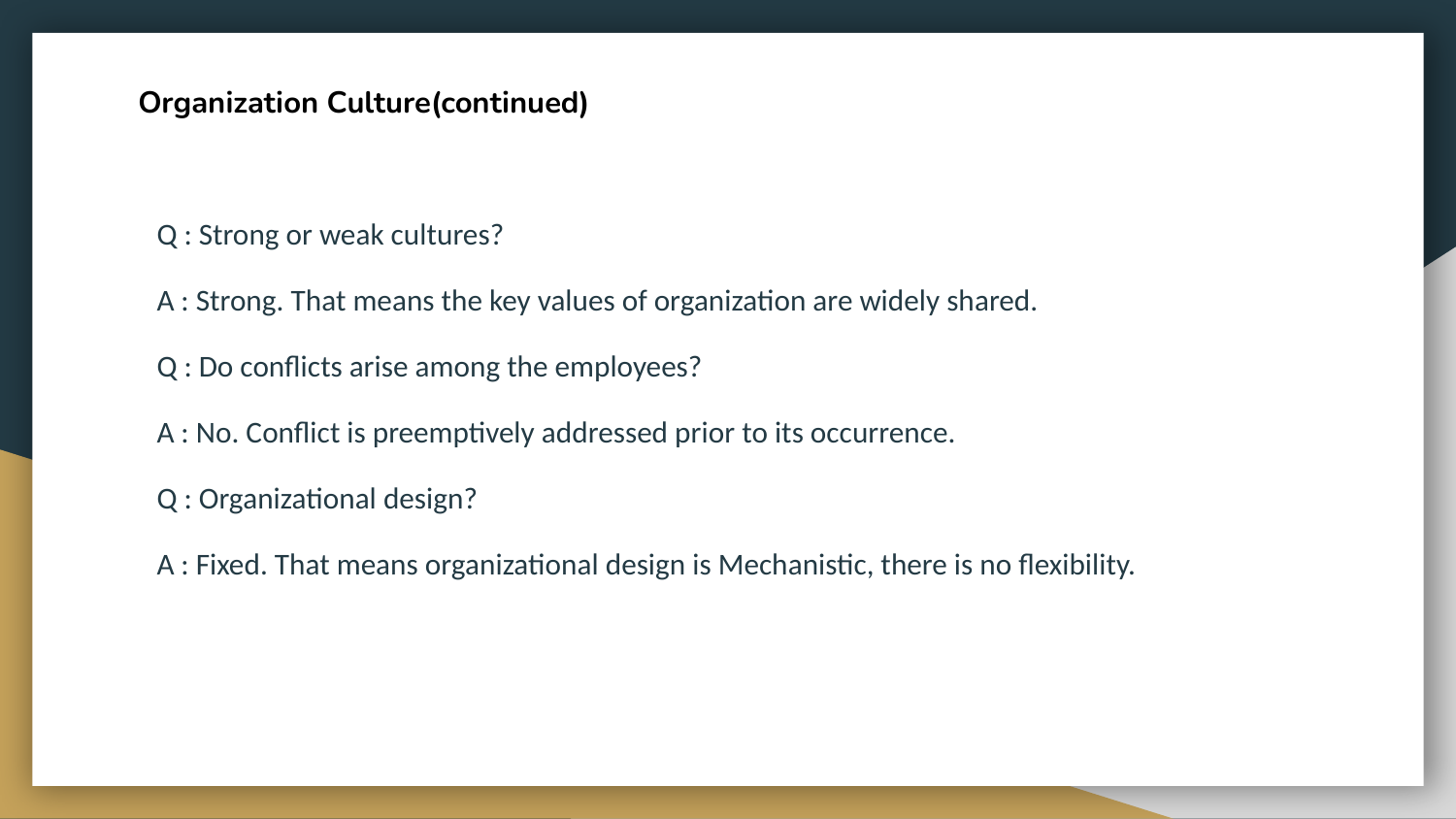

# Organization Culture(continued)

Q : Strong or weak cultures?
A : Strong. That means the key values of organization are widely shared.
Q : Do conflicts arise among the employees?
A : No. Conflict is preemptively addressed prior to its occurrence.
Q : Organizational design?
A : Fixed. That means organizational design is Mechanistic, there is no flexibility.